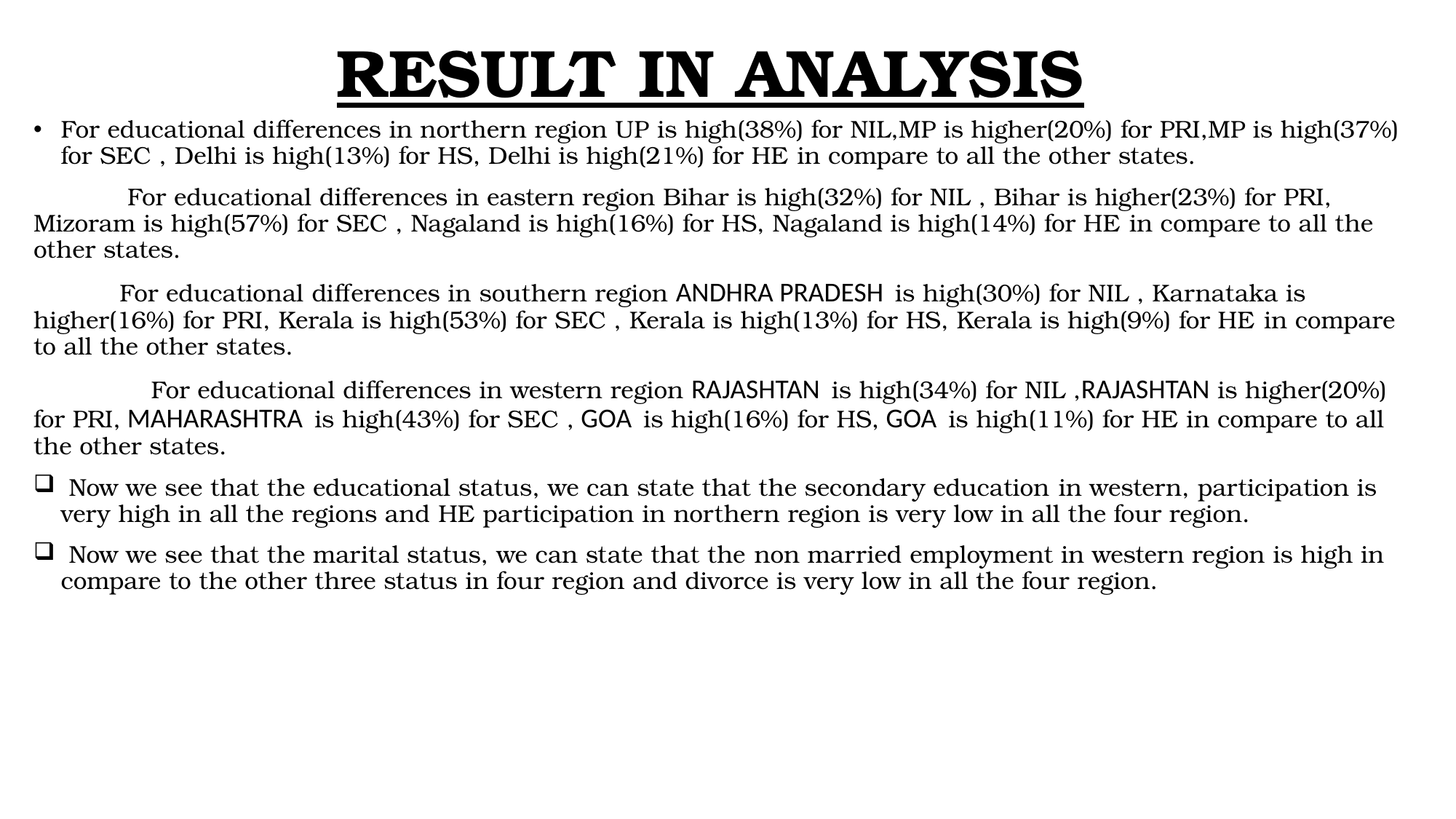

# RESULT IN ANALYSIS
For educational differences in northern region UP is high(38%) for NIL,MP is higher(20%) for PRI,MP is high(37%) for SEC , Delhi is high(13%) for HS, Delhi is high(21%) for HE in compare to all the other states.
            For educational differences in eastern region Bihar is high(32%) for NIL , Bihar is higher(23%) for PRI, Mizoram is high(57%) for SEC , Nagaland is high(16%) for HS, Nagaland is high(14%) for HE in compare to all the other states.
           For educational differences in southern region ANDHRA PRADESH  is high(30%) for NIL , Karnataka is higher(16%) for PRI, Kerala is high(53%) for SEC , Kerala is high(13%) for HS, Kerala is high(9%) for HE in compare to all the other states.
               For educational differences in western region RAJASHTAN  is high(34%) for NIL ,RAJASHTAN  is higher(20%) for PRI, MAHARASHTRA  is high(43%) for SEC , GOA  is high(16%) for HS, GOA  is high(11%) for HE in compare to all the other states.
 Now we see that the educational status, we can state that the secondary education in western, participation is very high in all the regions and HE participation in northern region is very low in all the four region.
 Now we see that the marital status, we can state that the non married employment in western region is high in compare to the other three status in four region and divorce is very low in all the four region.